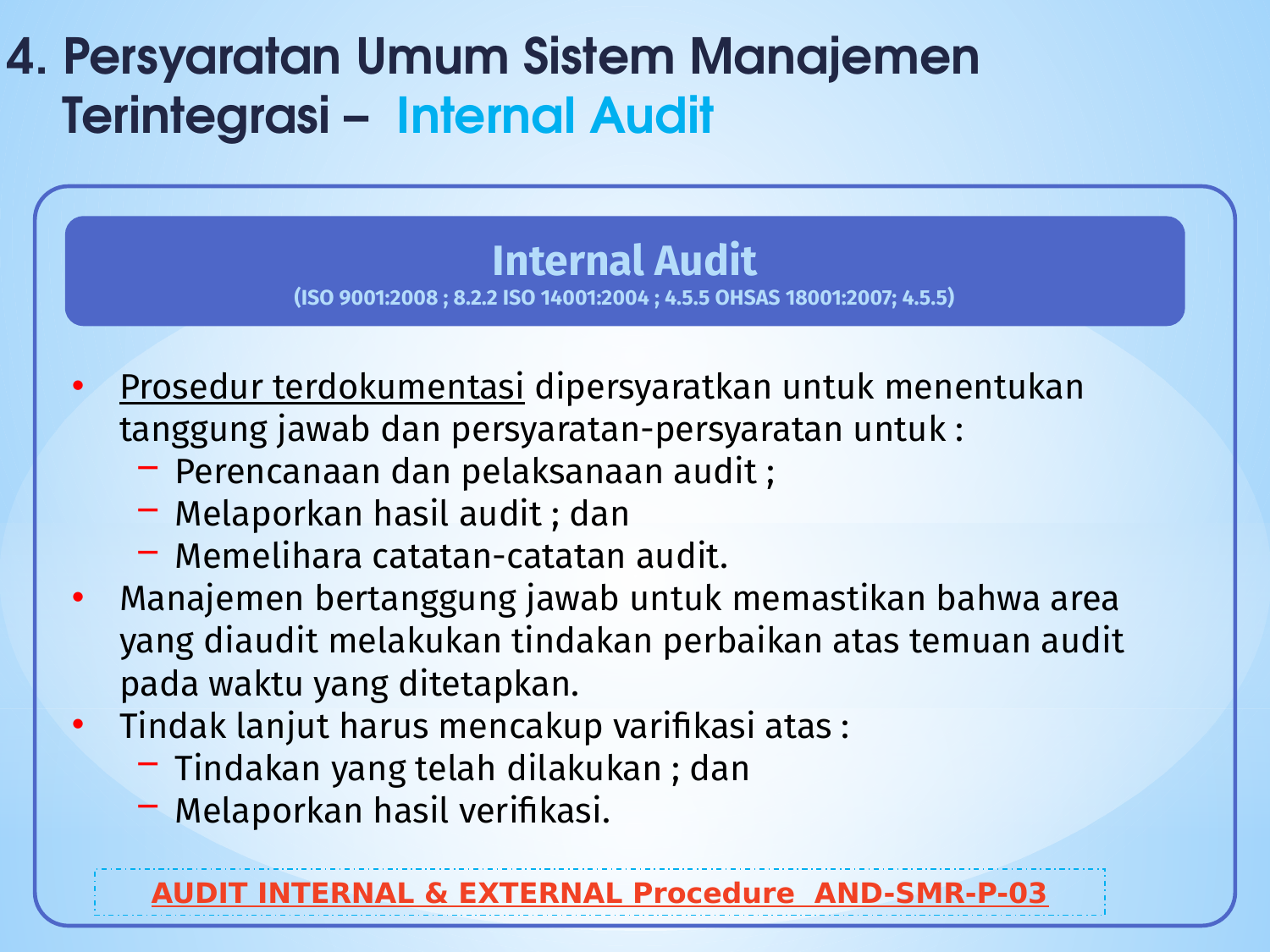

4. Persyaratan Umum Sistem Manajemen
    Terintegrasi –  Internal Audit

Internal Audit
(ISO 9001:2008 ; 8.2.2 ISO 14001:2004 ; 4.5.5 OHSAS 18001:2007; 4.5.5)
Prosedur terdokumentasi dipersyaratkan untuk menentukan tanggung jawab dan persyaratan-persyaratan untuk :
Perencanaan dan pelaksanaan audit ;
Melaporkan hasil audit ; dan
Memelihara catatan-catatan audit.
Manajemen bertanggung jawab untuk memastikan bahwa area yang diaudit melakukan tindakan perbaikan atas temuan audit pada waktu yang ditetapkan.
Tindak lanjut harus mencakup varifikasi atas :
Tindakan yang telah dilakukan ; dan
Melaporkan hasil verifikasi.
AUDIT INTERNAL & EXTERNAL Procedure  AND-SMR-P-03